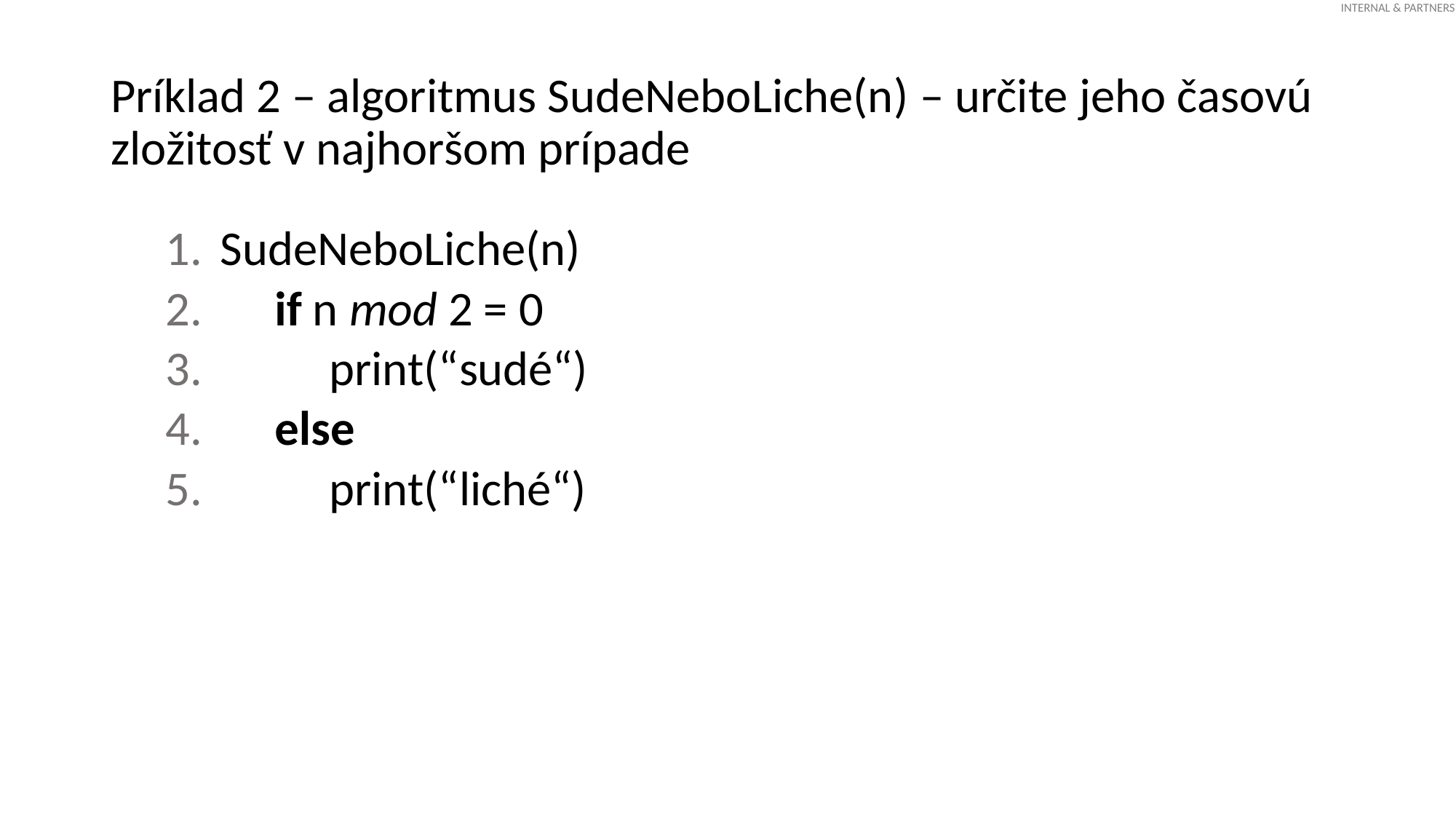

# Príklad 2 – algoritmus SudeNeboLiche(n) – určite jeho časovú zložitosť v najhoršom prípade
SudeNeboLiche(n)
     if n mod 2 = 0
          print(“sudé“)
     else
          print(“liché“)